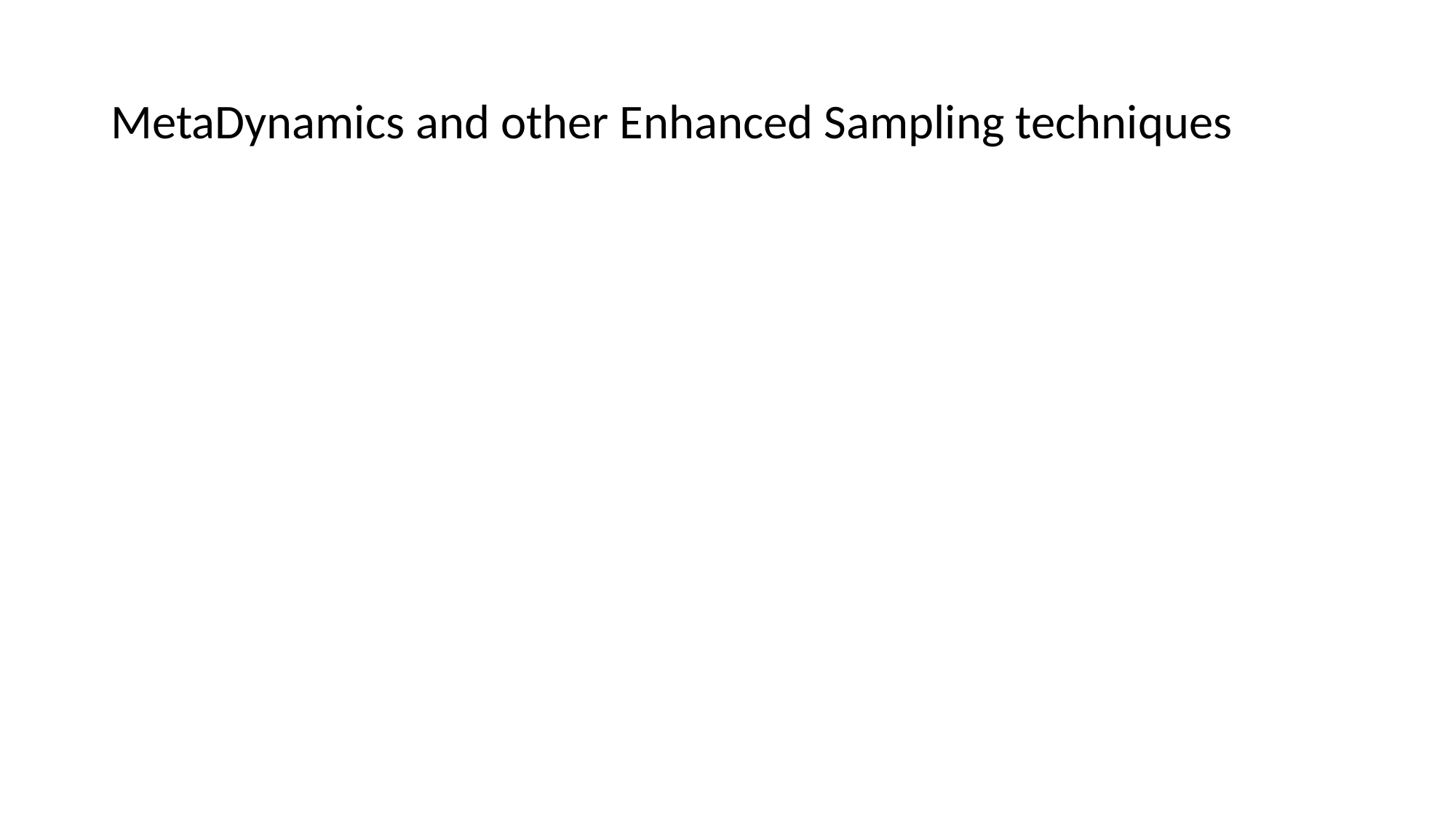

# MetaDynamics and other Enhanced Sampling techniques